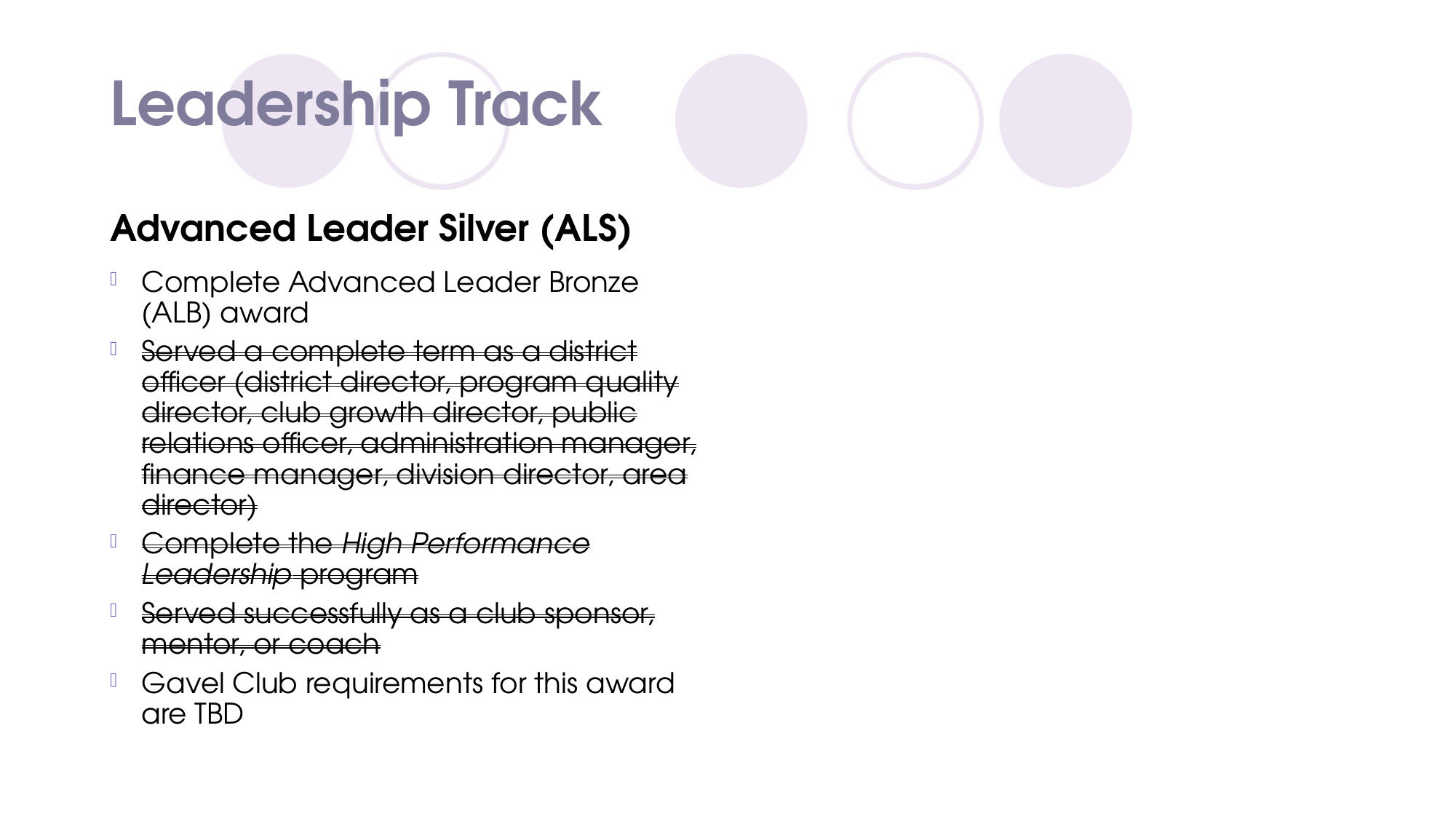

# Leadership Track
Advanced Leader Silver (ALS)

Complete Advanced Leader Bronze (ALB) award
Served a complete term as a district officer (district director, program quality director, club growth director, public relations officer, administration manager, finance manager, division director, area director)
Complete the High Performance Leadership program
Served successfully as a club sponsor, mentor, or coach
Gavel Club requirements for this award are TBD